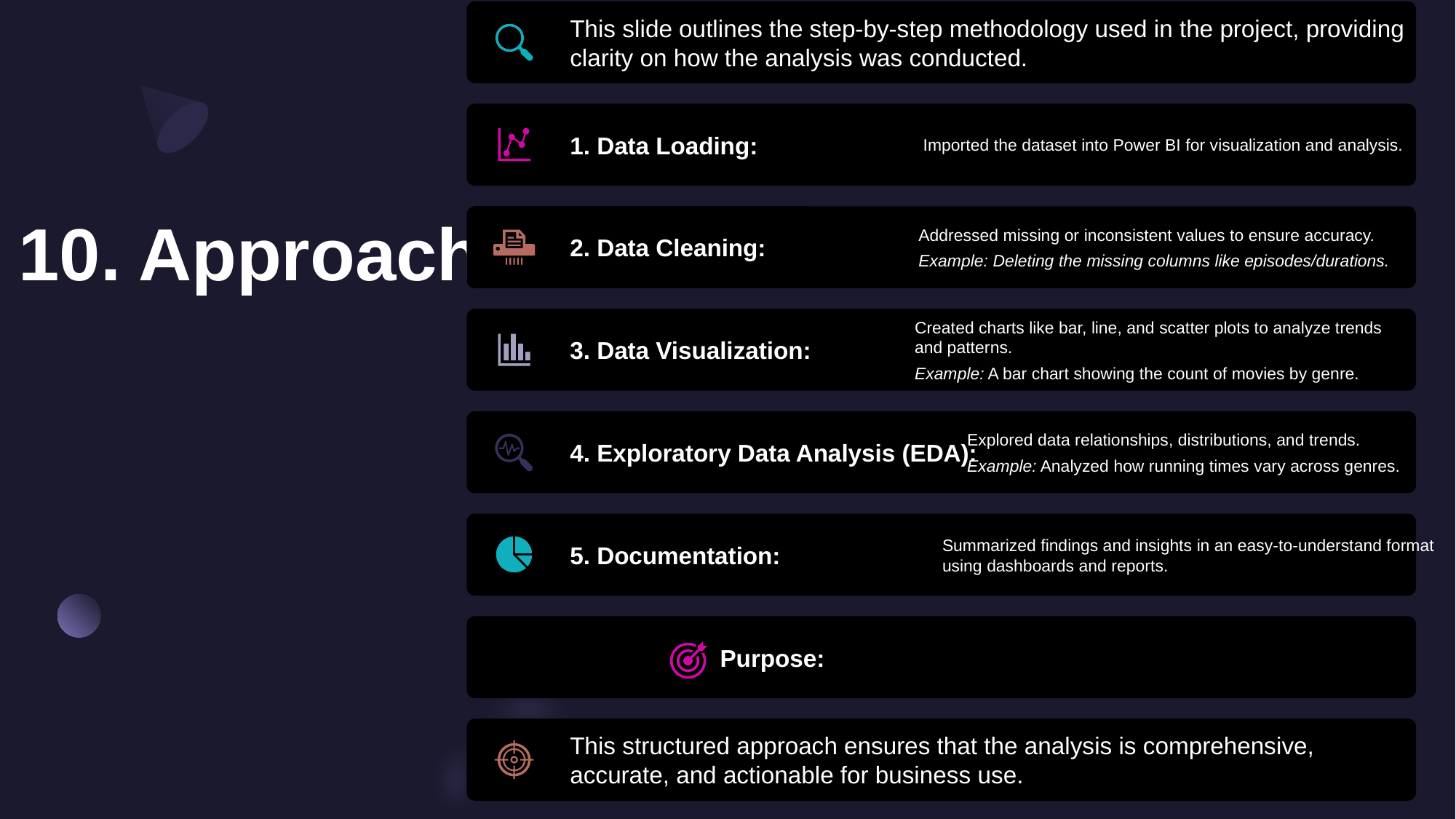

This slide outlines the step-by-step methodology used in the project, providing clarity on how the analysis was conducted.
1. Data Loading:
Imported the dataset into Power BI for visualization and analysis.
2. Data Cleaning:
Addressed missing or inconsistent values to ensure accuracy.
Example: Deleting the missing columns like episodes/durations.
3. Data Visualization:
Created charts like bar, line, and scatter plots to analyze trends and patterns.
Example: A bar chart showing the count of movies by genre.
4. Exploratory Data Analysis (EDA):
Explored data relationships, distributions, and trends.
Example: Analyzed how running times vary across genres.
5. Documentation:
Summarized findings and insights in an easy-to-understand format using dashboards and reports.
Purpose:
This structured approach ensures that the analysis is comprehensive, accurate, and actionable for business use.

# 10. Approach